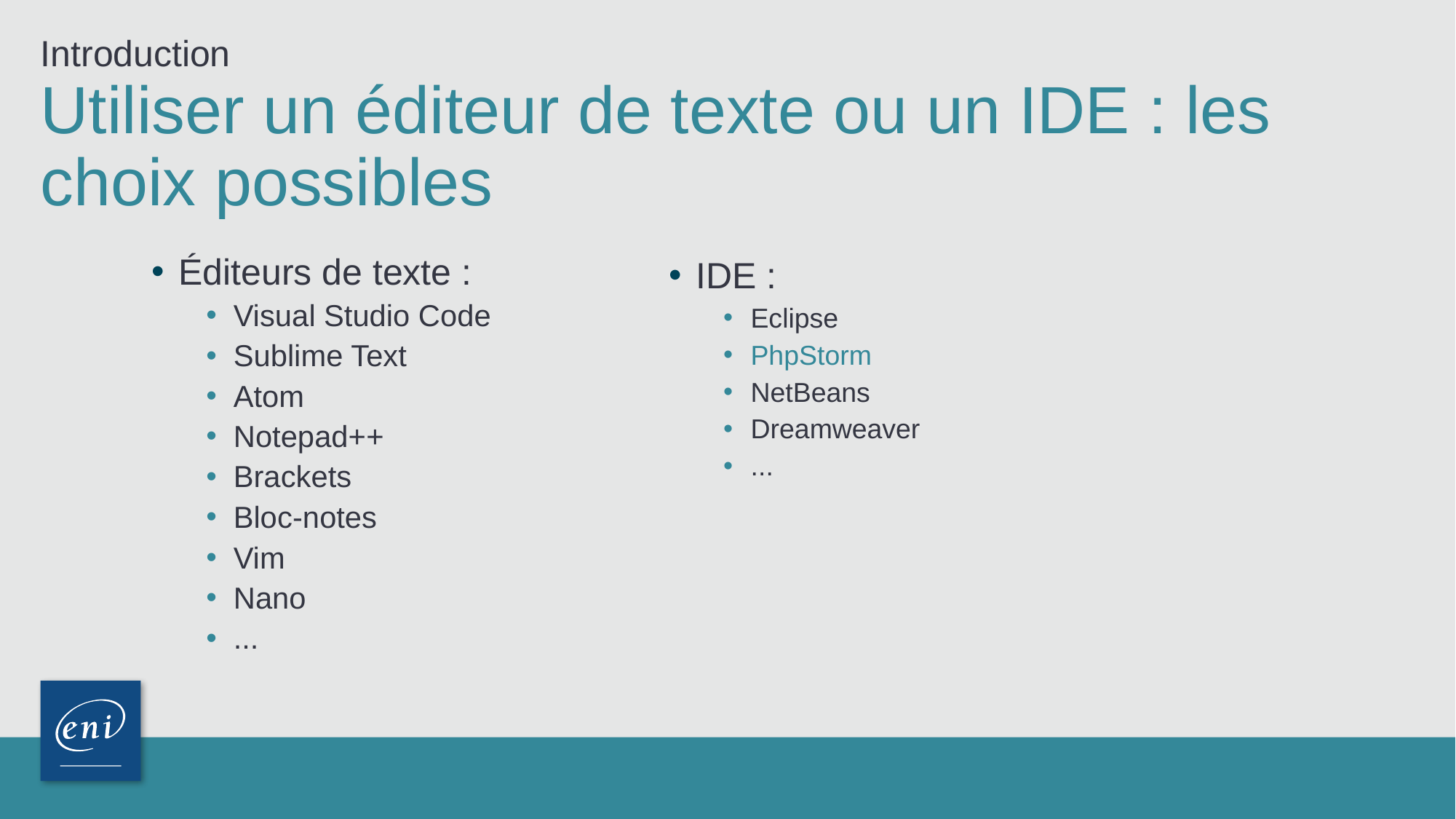

Introduction
# Utiliser un éditeur de texte ou un IDE : les choix possibles
Éditeurs de texte :
Visual Studio Code
Sublime Text
Atom
Notepad++
Brackets
Bloc-notes
Vim
Nano
...

IDE :
Eclipse
PhpStorm
NetBeans
Dreamweaver
...